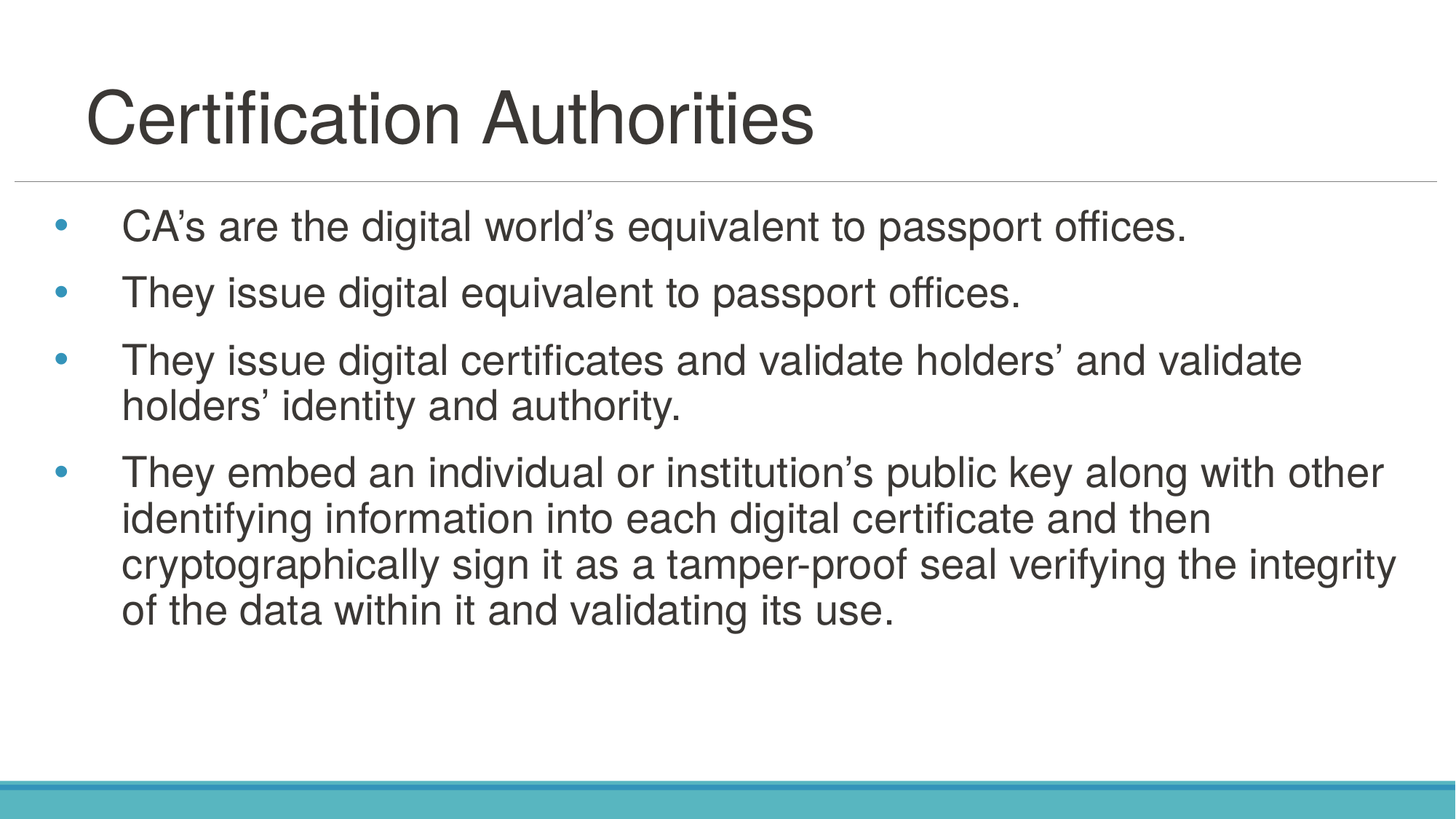

# Certification Authorities
CA’s are the digital world’s equivalent to passport offices.
They issue digital equivalent to passport offices.
They issue digital certificates and validate holders’ and validate holders’ identity and authority.
They embed an individual or institution’s public key along with other identifying information into each digital certificate and then cryptographically sign it as a tamper-proof seal verifying the integrity of the data within it and validating its use.